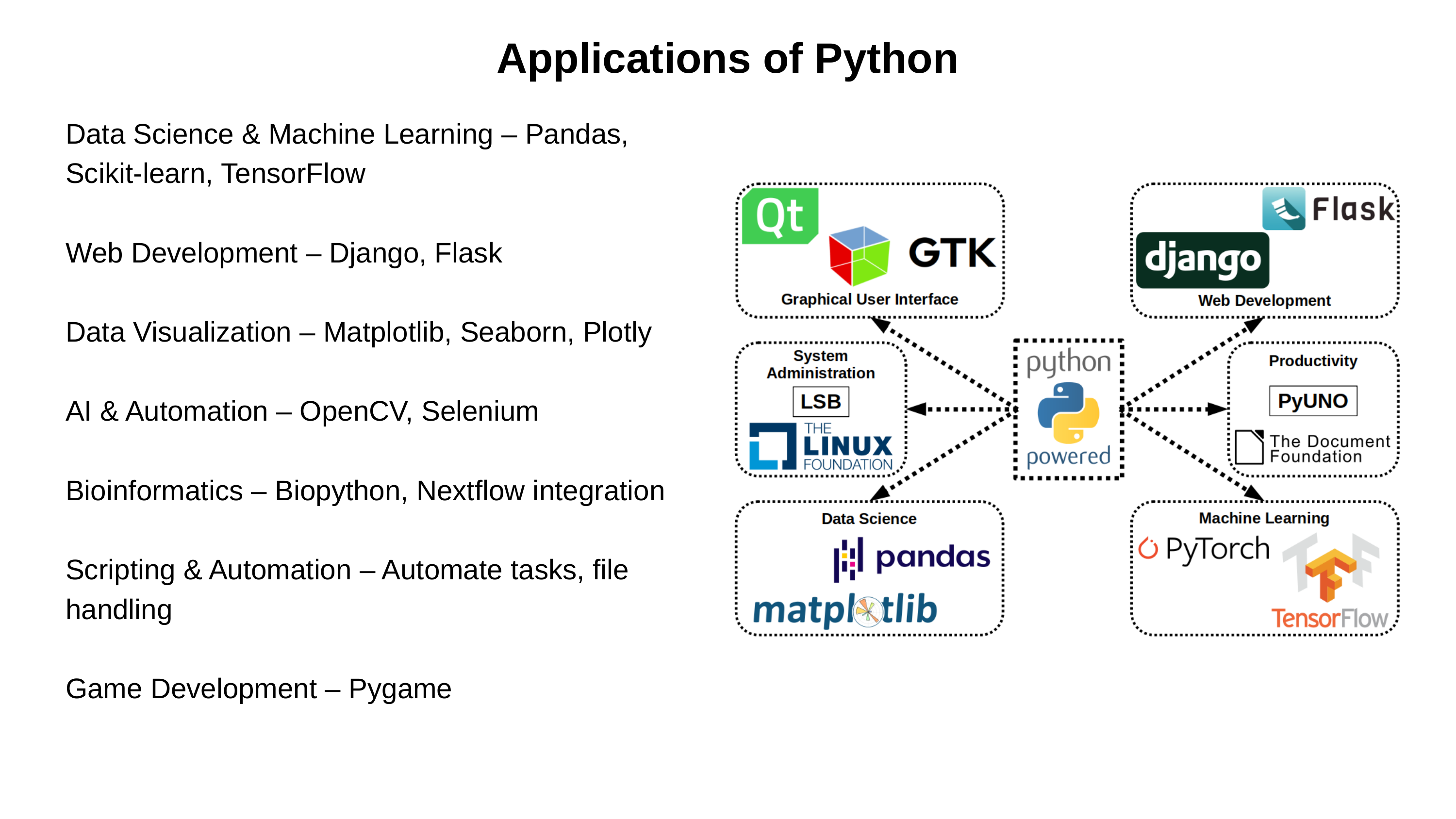

Applications of Python
Data Science & Machine Learning – Pandas, Scikit-learn, TensorFlow

Web Development – Django, Flask

Data Visualization – Matplotlib, Seaborn, Plotly

AI & Automation – OpenCV, Selenium

Bioinformatics – Biopython, Nextflow integration

Scripting & Automation – Automate tasks, file handling

Game Development – Pygame